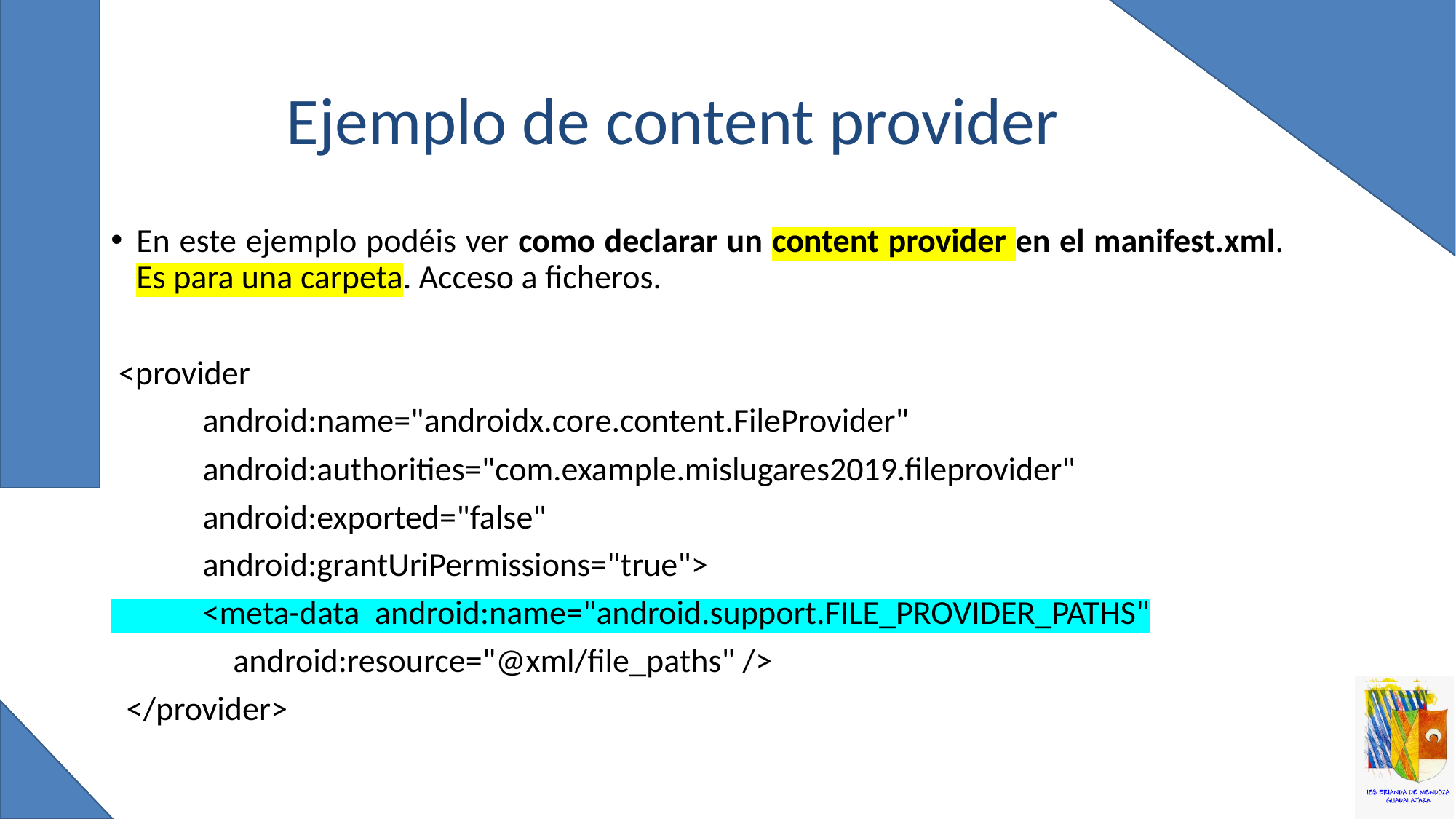

# Ejemplo de content provider
En este ejemplo podéis ver como declarar un content provider en el manifest.xml. Es para una carpeta. Acceso a ficheros.

 <provider
            android:name="androidx.core.content.FileProvider"
            android:authorities="com.example.mislugares2019.fileprovider"
            android:exported="false"
            android:grantUriPermissions="true">
            <meta-data  android:name="android.support.FILE_PROVIDER_PATHS"
                android:resource="@xml/file_paths" />
  </provider>